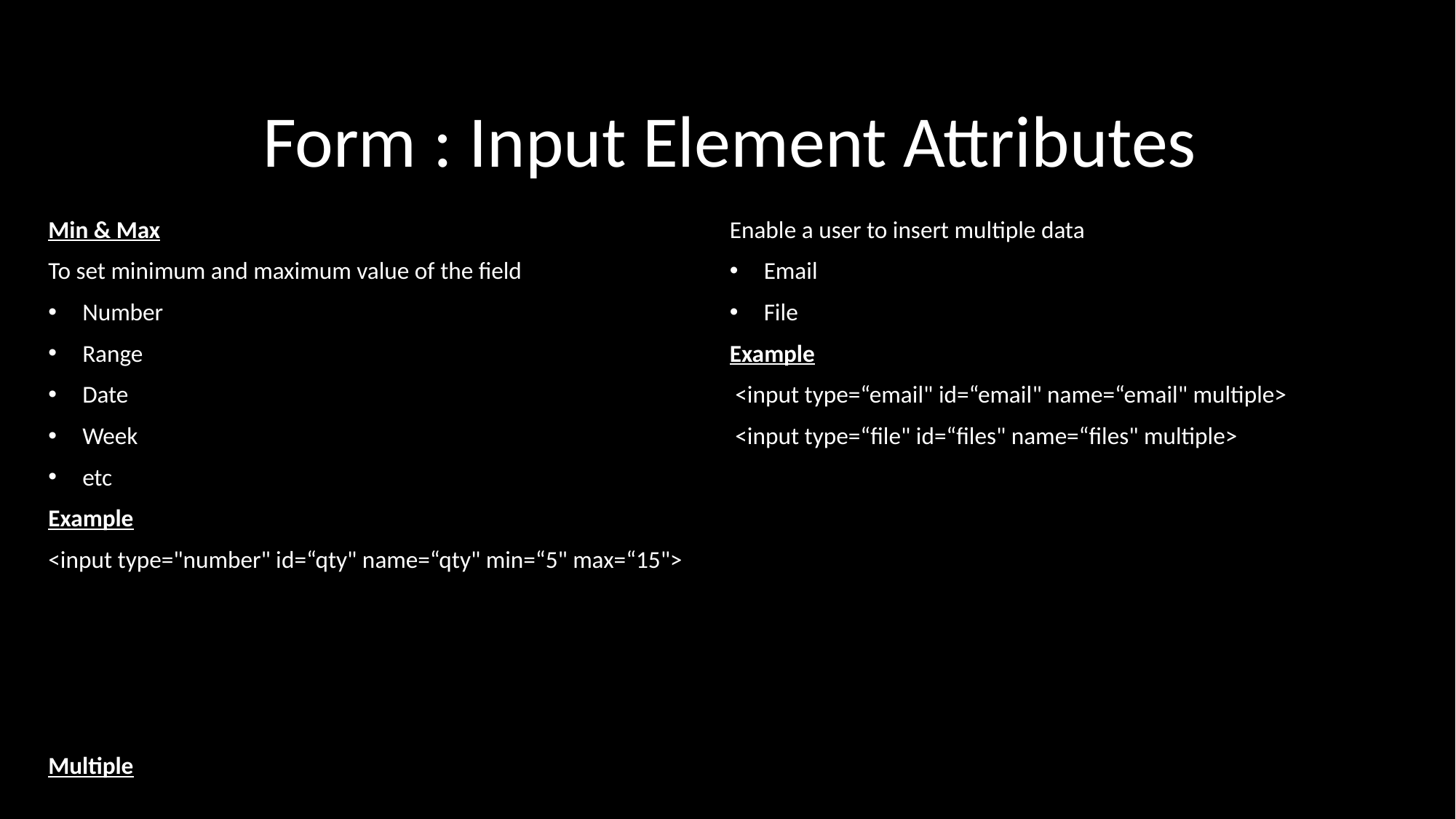

# Form : Input Element Attributes
Min & Max
To set minimum and maximum value of the field
Number
Range
Date
Week
etc
Example
<input type="number" id=“qty" name=“qty" min=“5" max=“15">

Multiple
Enable a user to insert multiple data
Email
File
Example
 <input type=“email" id=“email" name=“email" multiple>
 <input type=“file" id=“files" name=“files" multiple>